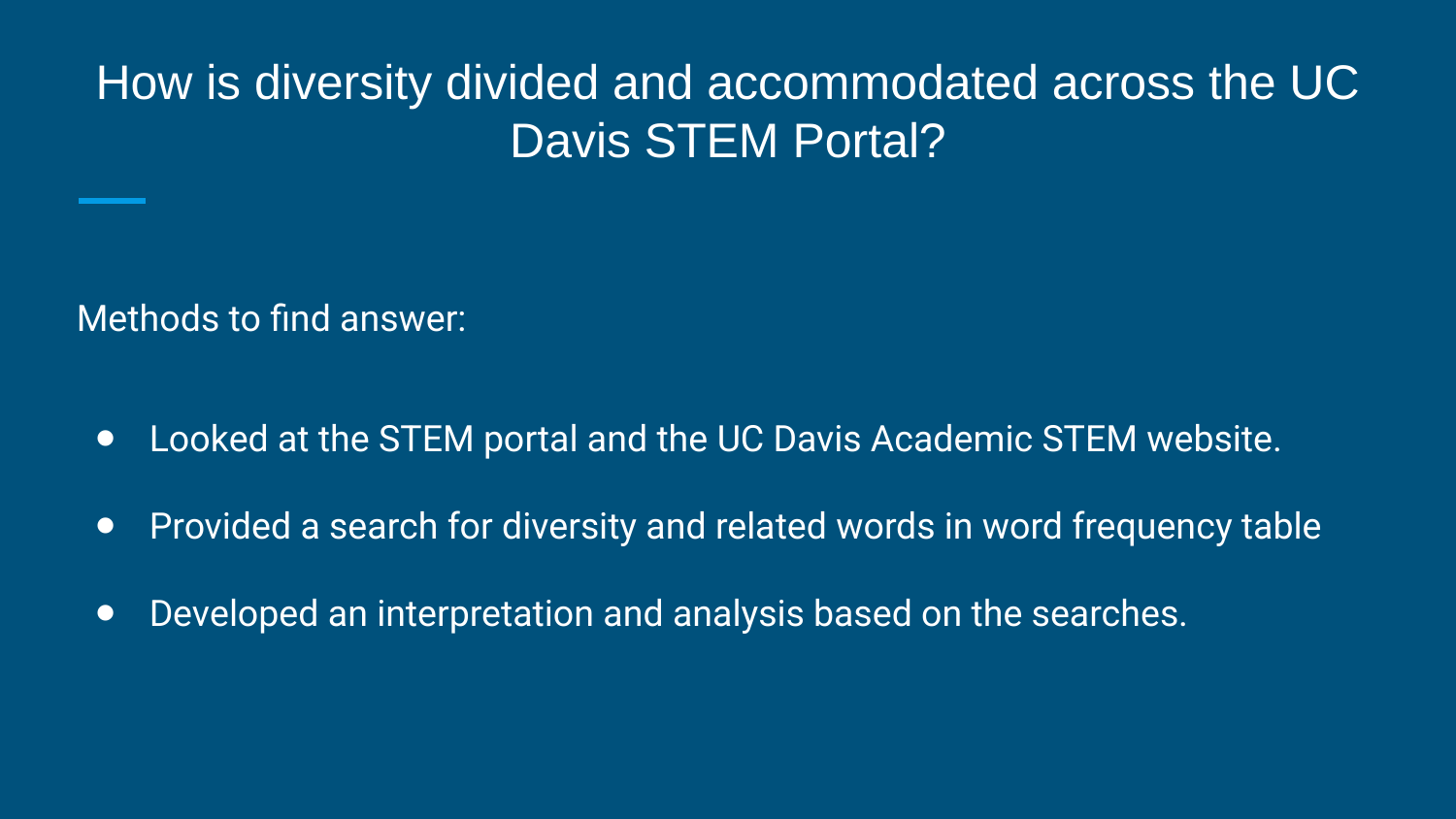

# How is diversity divided and accommodated across the UC Davis STEM Portal?
Methods to find answer:
Looked at the STEM portal and the UC Davis Academic STEM website.
Provided a search for diversity and related words in word frequency table
Developed an interpretation and analysis based on the searches.